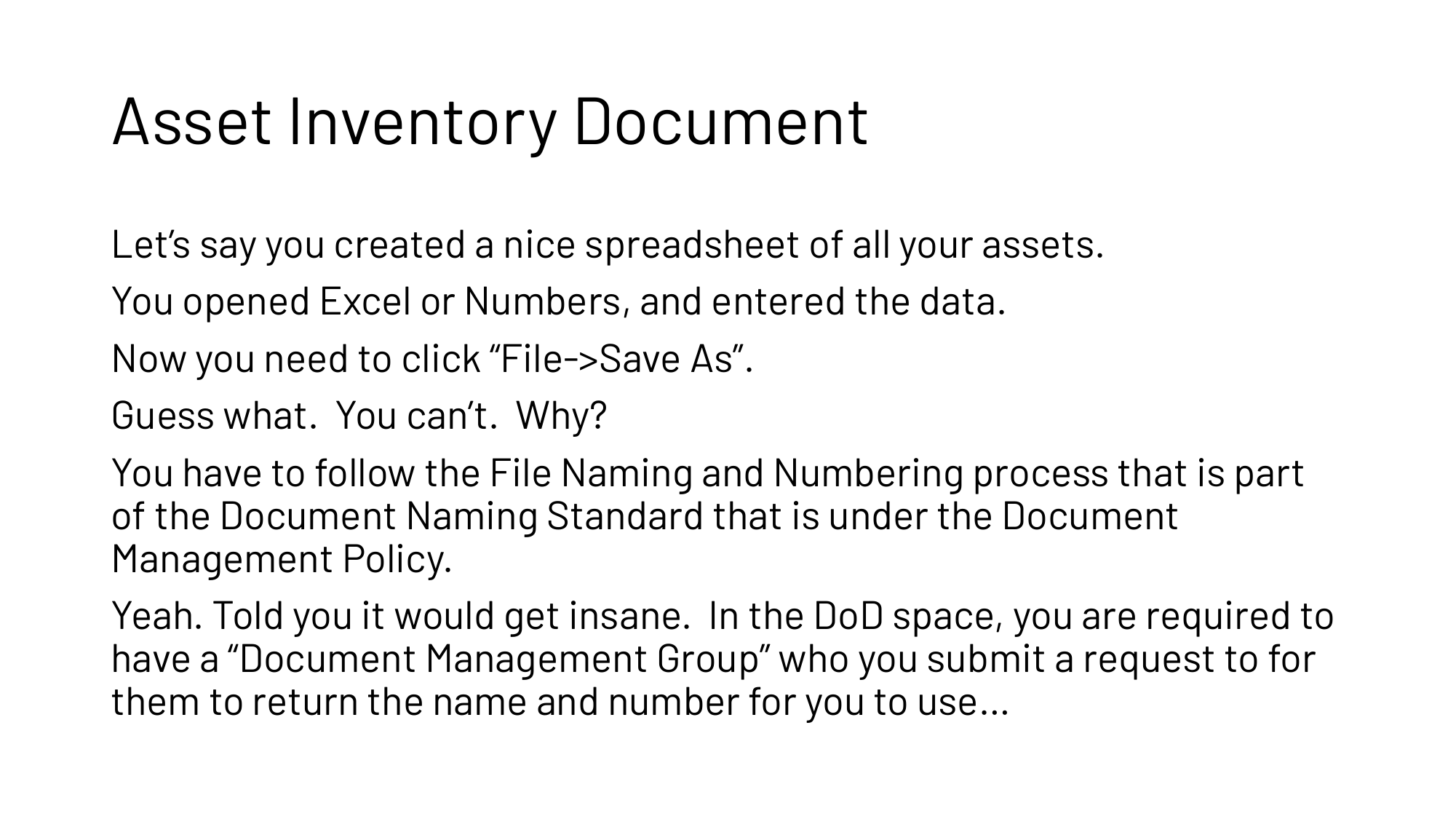

# Asset Inventory Document
Let’s say you created a nice spreadsheet of all your assets.
You opened Excel or Numbers, and entered the data.
Now you need to click “File->Save As”.
Guess what.  You can’t.  Why?
You have to follow the File Naming and Numbering process that is part of the Document Naming Standard that is under the Document Management Policy.
Yeah. Told you it would get insane.  In the DoD space, you are required to have a “Document Management Group” who you submit a request to for them to return the name and number for you to use…